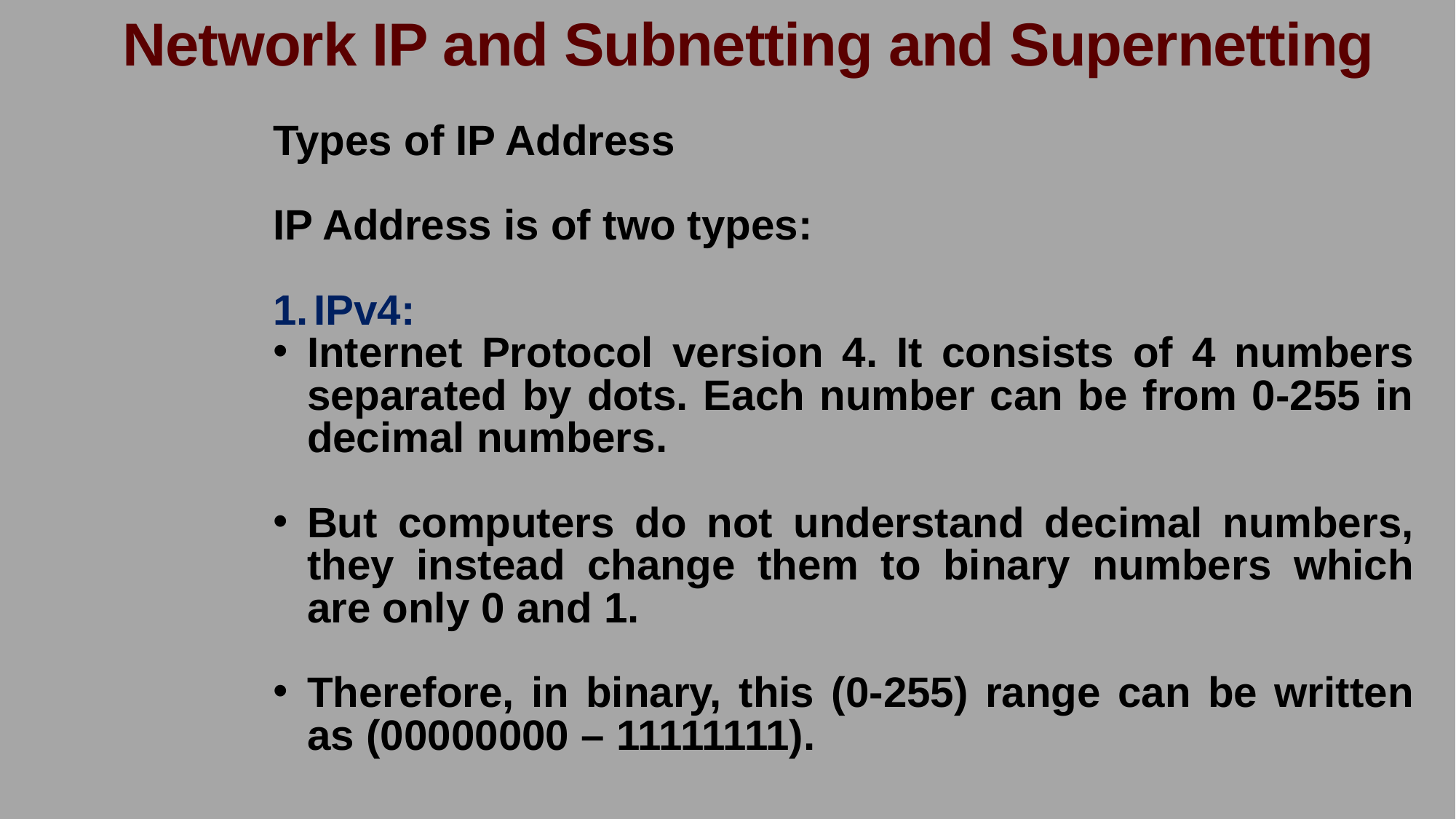

Network IP and Subnetting and Supernetting
Types of IP Address

IP Address is of two types:

IPv4:
Internet Protocol version 4. It consists of 4 numbers separated by dots. Each number can be from 0-255 in decimal numbers.

But computers do not understand decimal numbers, they instead change them to binary numbers which are only 0 and 1.

Therefore, in binary, this (0-255) range can be written as (00000000 – 11111111).